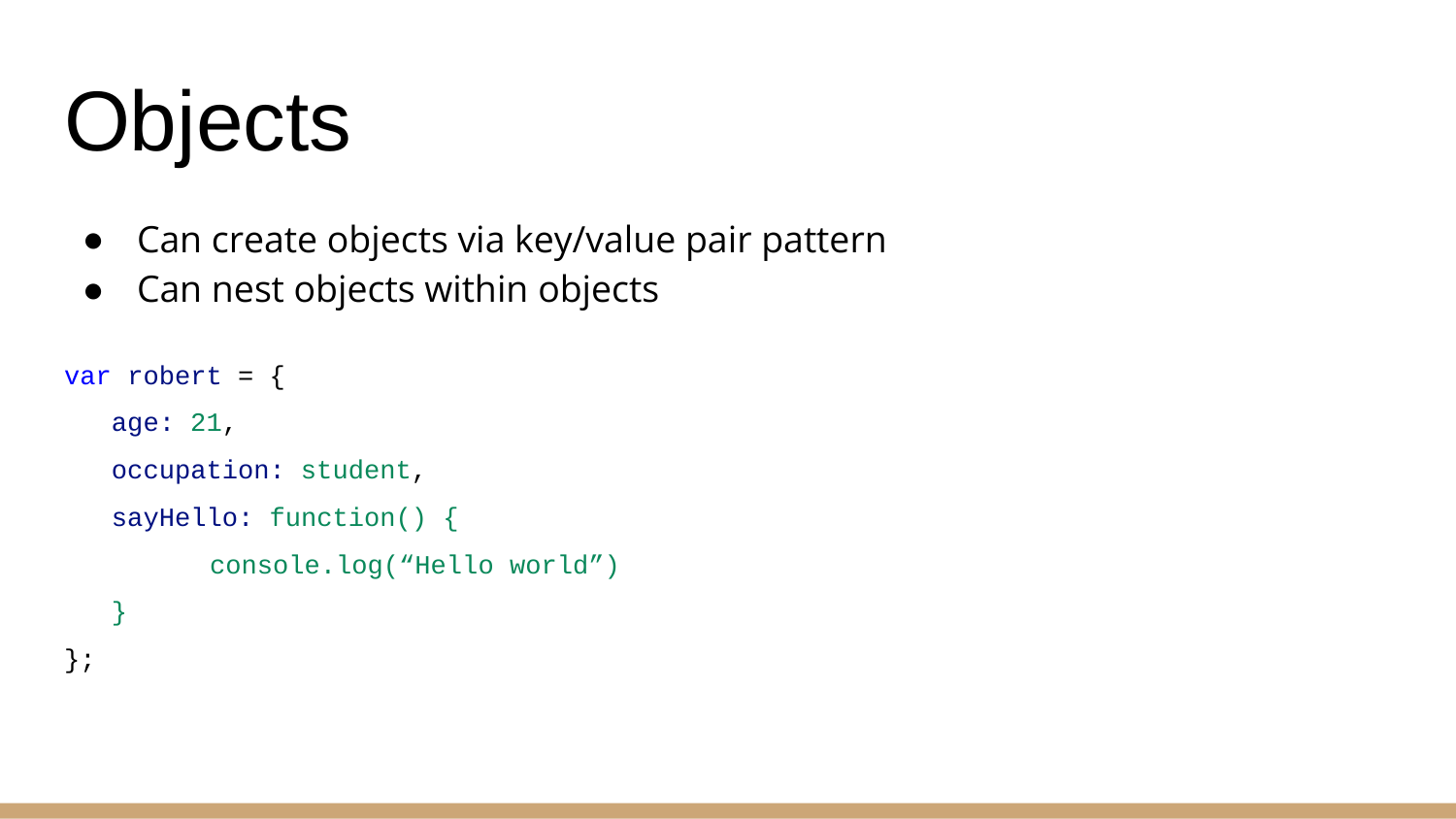

# Objects
Can create objects via key/value pair pattern
Can nest objects within objects
var robert = {
   age: 21,
   occupation: student,
   sayHello: function() {
	console.log(“Hello world”)
   }
};